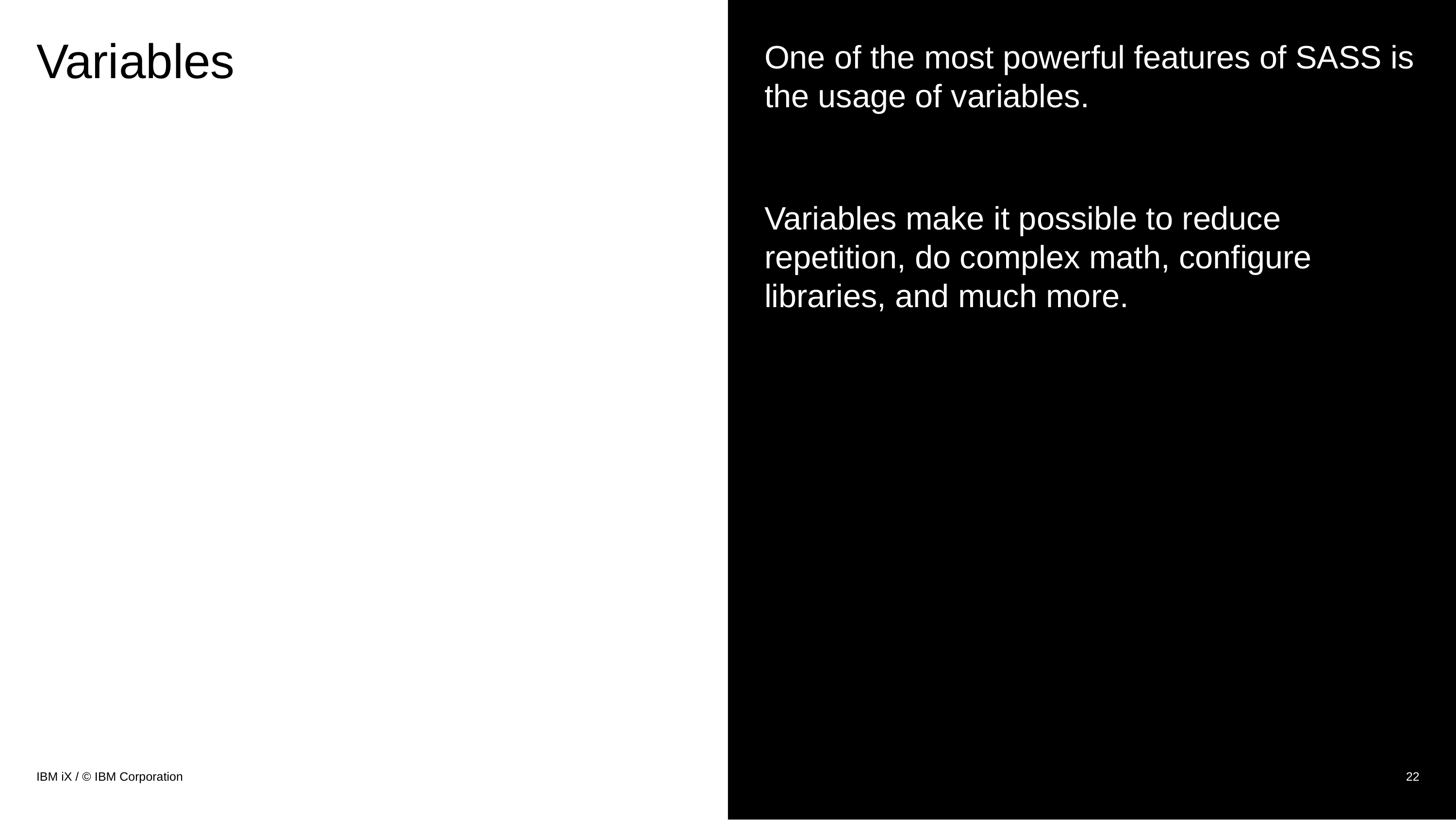

# Variables
One of the most powerful features of SASS is the usage of variables.

Variables make it possible to reduce repetition, do complex math, configure libraries, and much more.
IBM iX / © IBM Corporation
22